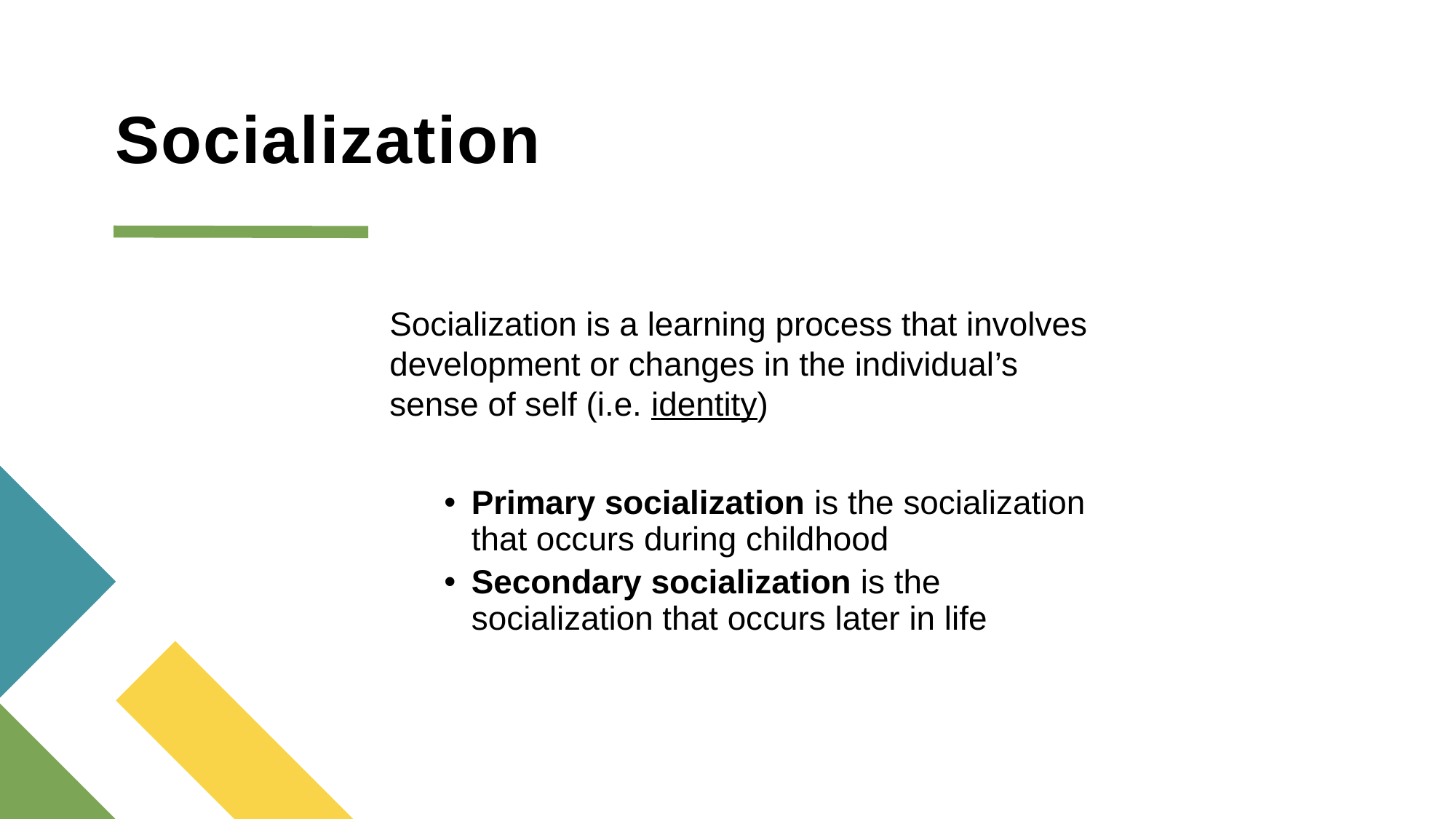

# Socialization

Socialization is a learning process that involves development or changes in the individual’s sense of self (i.e. identity)

Primary socialization is the socialization that occurs during childhood
Secondary socialization is the socialization that occurs later in life